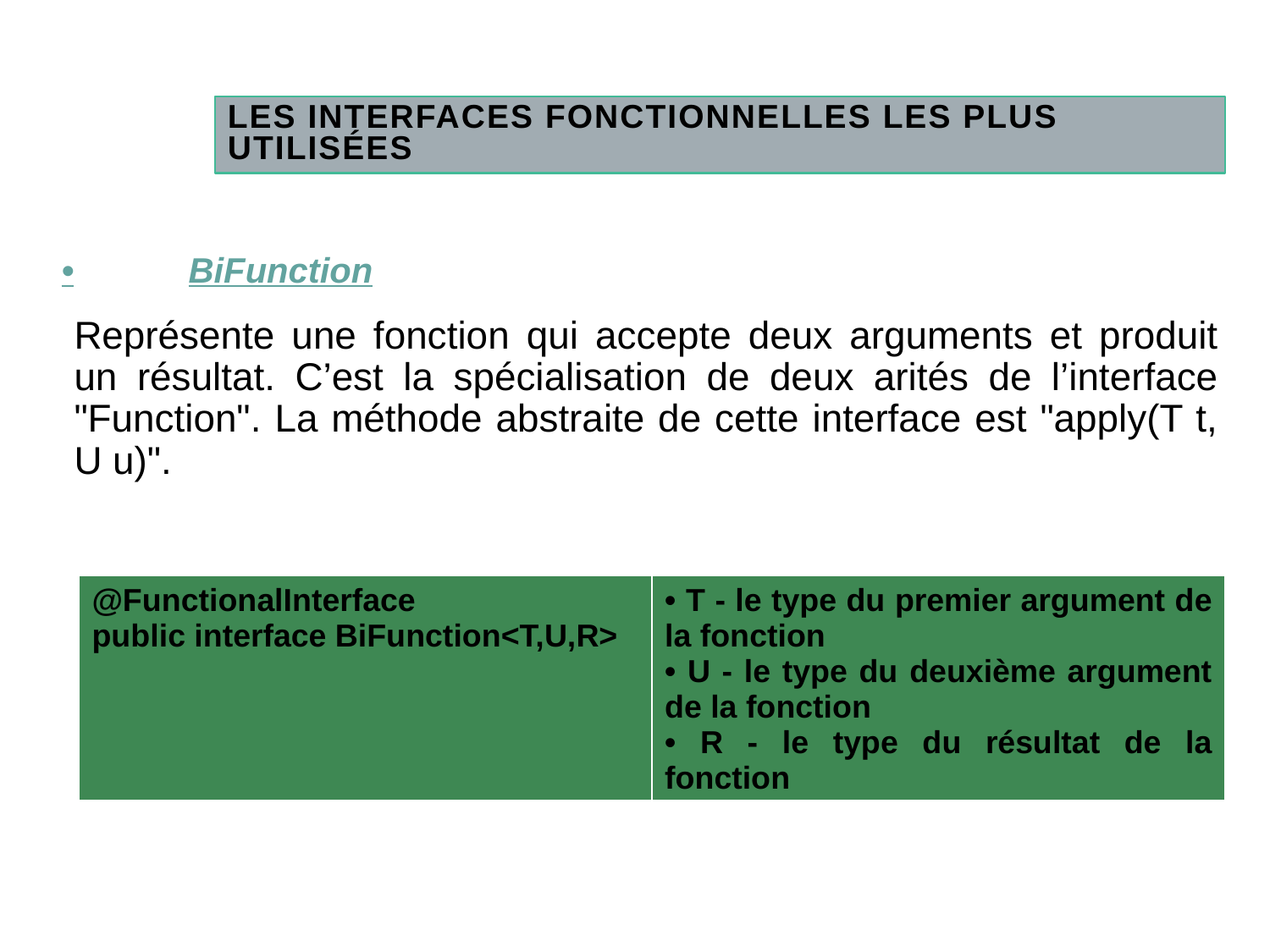

# Les interfaces fonctionnelles les plus utilisées
•	BiFunction
Représente une fonction qui accepte deux arguments et produit un résultat. C’est la spécialisation de deux arités de l’interface "Function". La méthode abstraite de cette interface est "apply(T t, U u)".

| @FunctionalInterface public interface BiFunction<T,U,R> | • T - le type du premier argument de la fonction • U - le type du deuxième argument de la fonction • R - le type du résultat de la fonction |
| --- | --- |
15